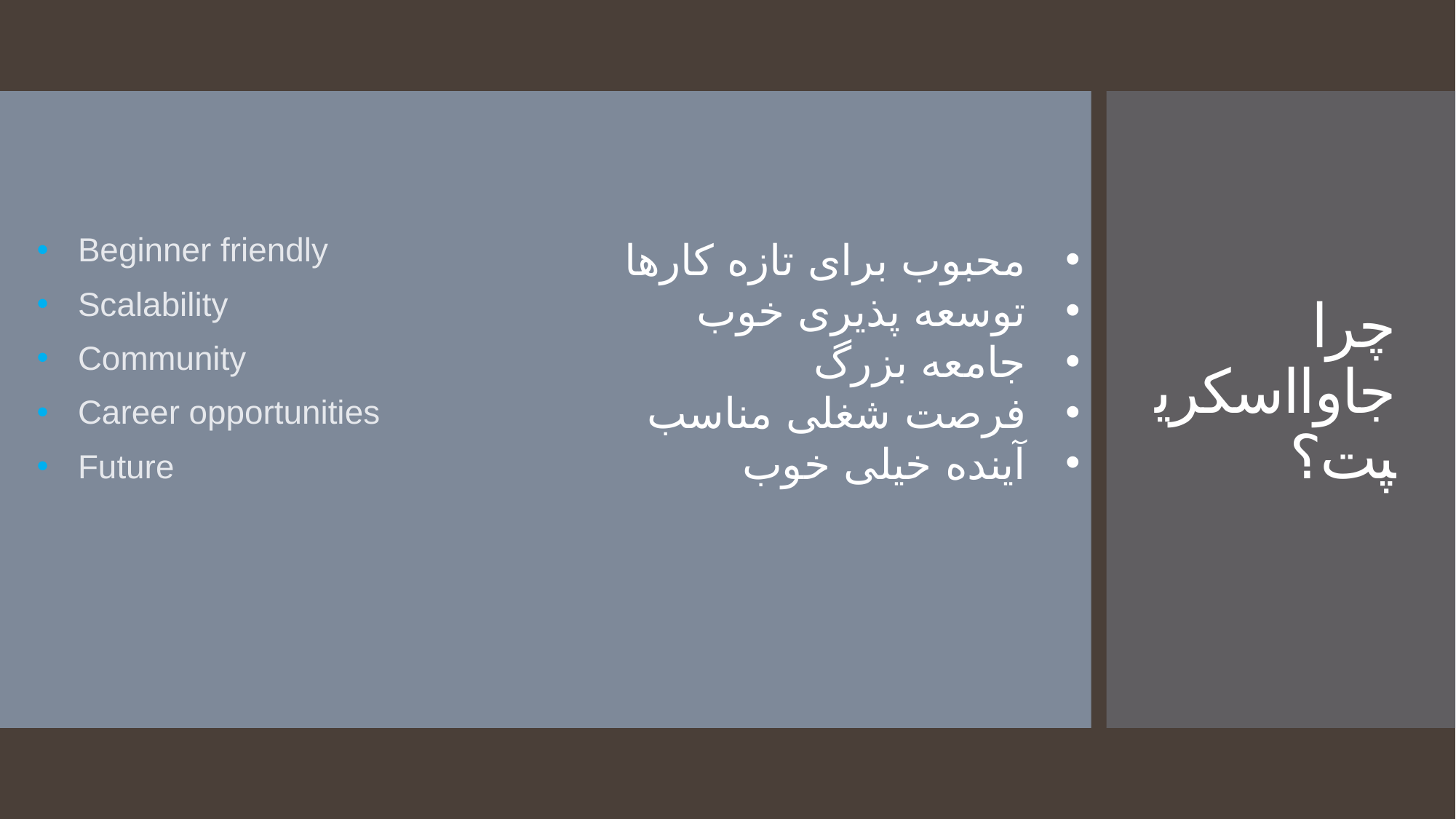

Beginner friendly
Scalability
Community
Career opportunities
Future
محبوب برای تازه کارها
توسعه پذیری خوب
جامعه بزرگ
فرصت شغلی مناسب
آینده خیلی خوب
# چرا جاوااسکریپت؟